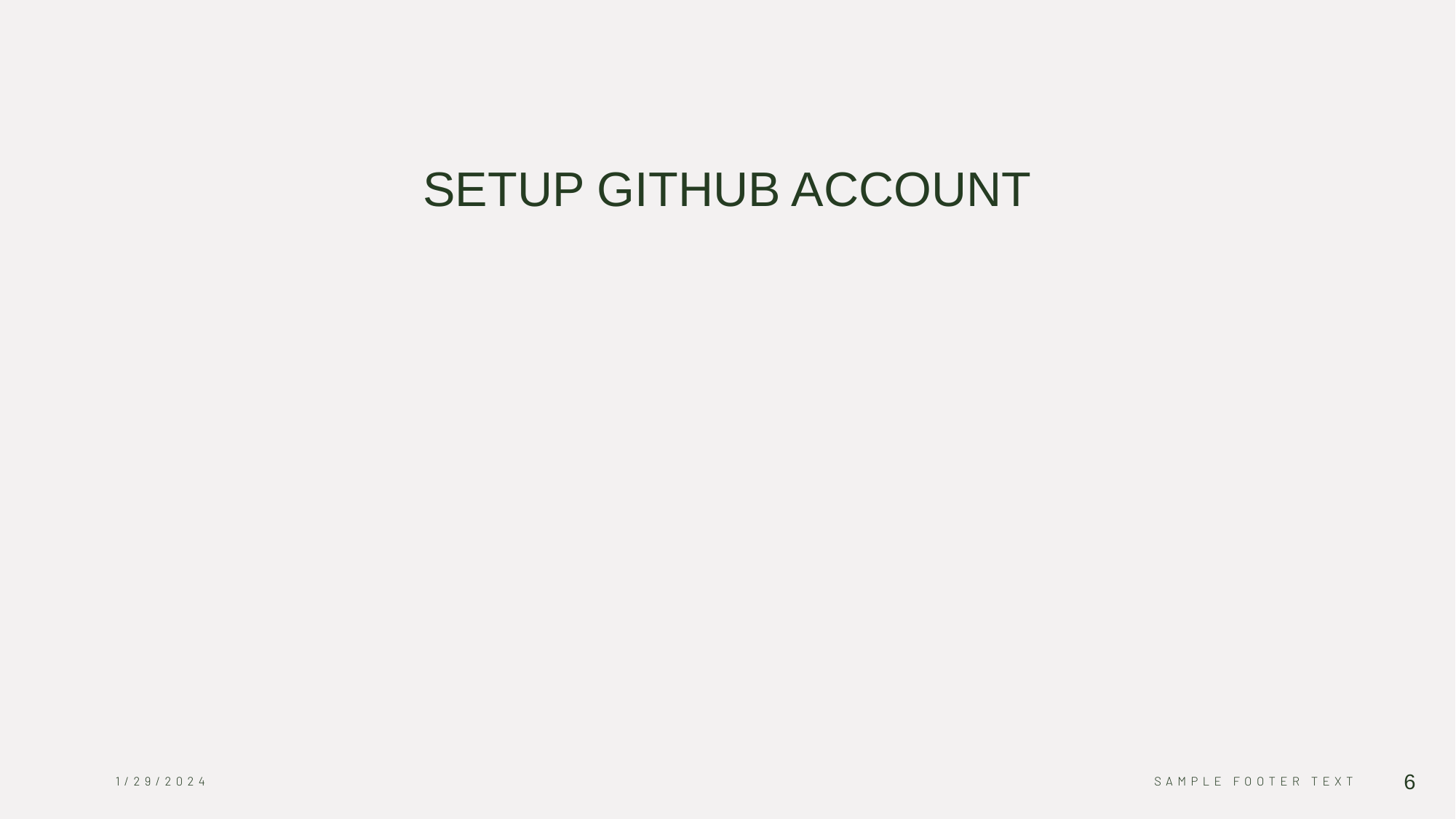

# SETUP GITHUB ACCOUNT
1/29/2024
Sample Footer Text
6